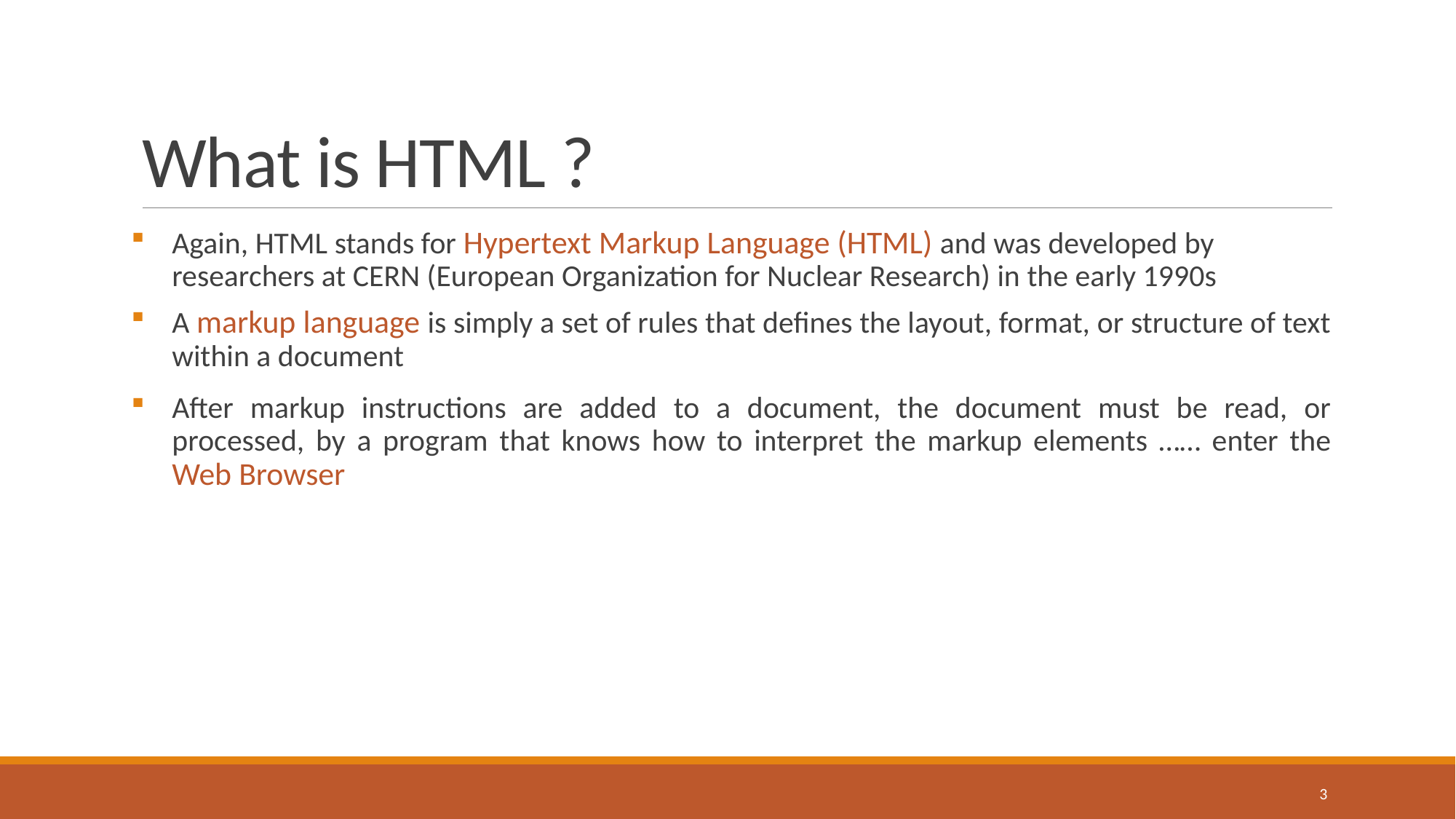

# What is HTML ?
Again, HTML stands for Hypertext Markup Language (HTML) and was developed by researchers at CERN (European Organization for Nuclear Research) in the early 1990s
A markup language is simply a set of rules that defines the layout, format, or structure of text within a document
After markup instructions are added to a document, the document must be read, or processed, by a program that knows how to interpret the markup elements …… enter the Web Browser

3